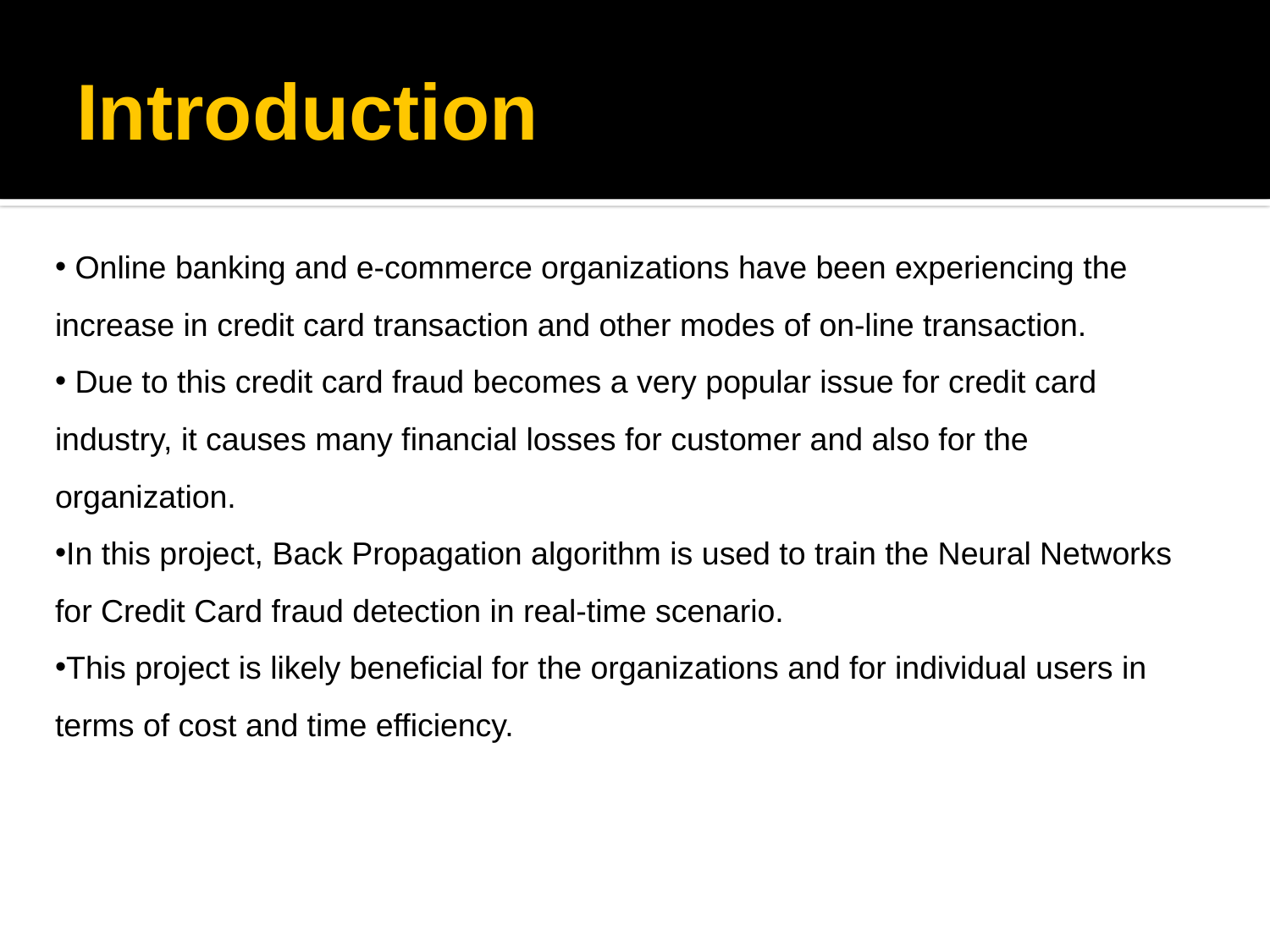

# Introduction
 Online banking and e-commerce organizations have been experiencing the increase in credit card transaction and other modes of on-line transaction.
 Due to this credit card fraud becomes a very popular issue for credit card industry, it causes many financial losses for customer and also for the organization.
In this project, Back Propagation algorithm is used to train the Neural Networks for Credit Card fraud detection in real-time scenario.
This project is likely beneficial for the organizations and for individual users in terms of cost and time efficiency.